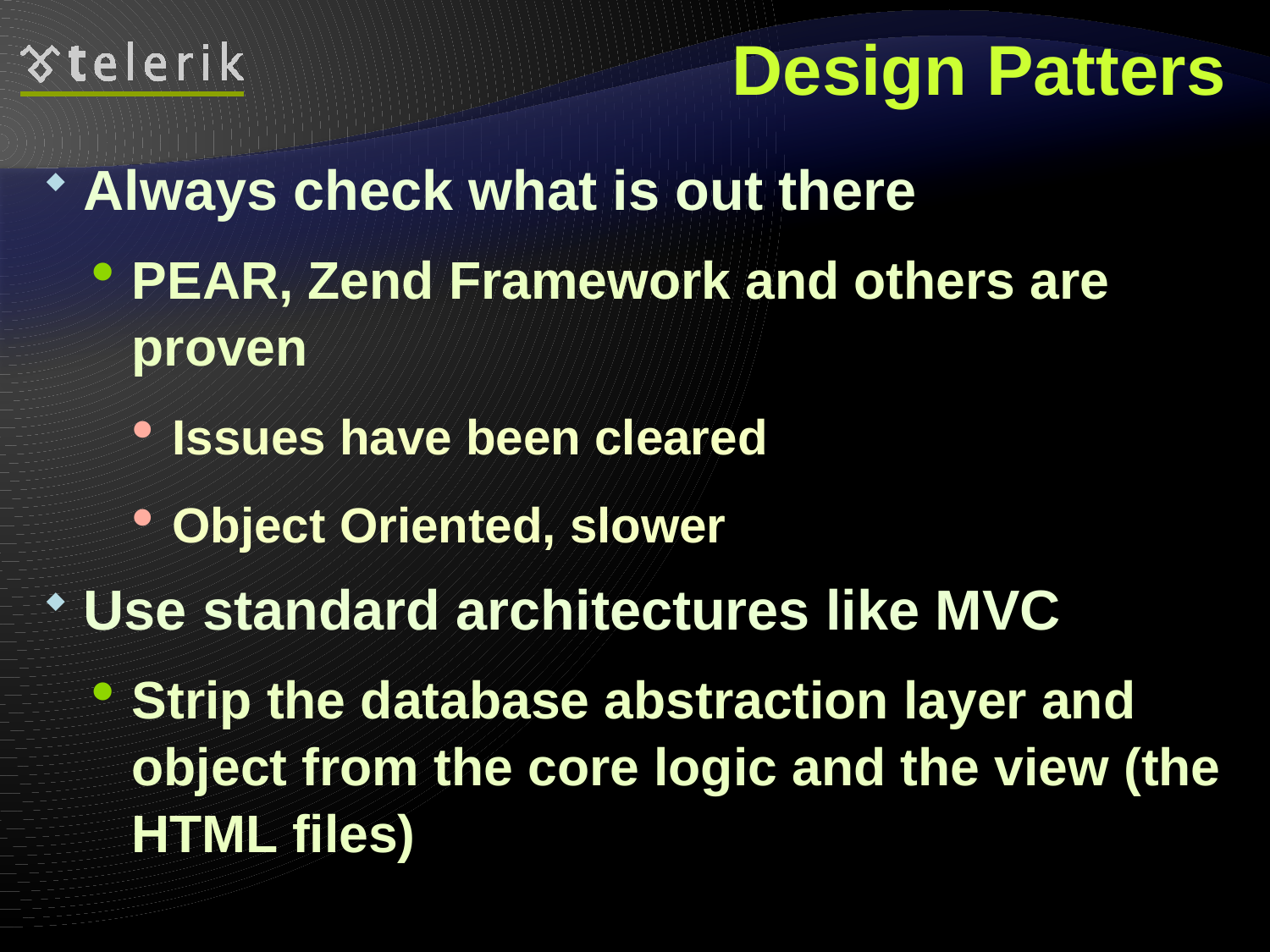

# Design Patters
Always check what is out there
PEAR, Zend Framework and others are proven
Issues have been cleared
Object Oriented, slower
Use standard architectures like MVC
Strip the database abstraction layer and object from the core logic and the view (the HTML files)